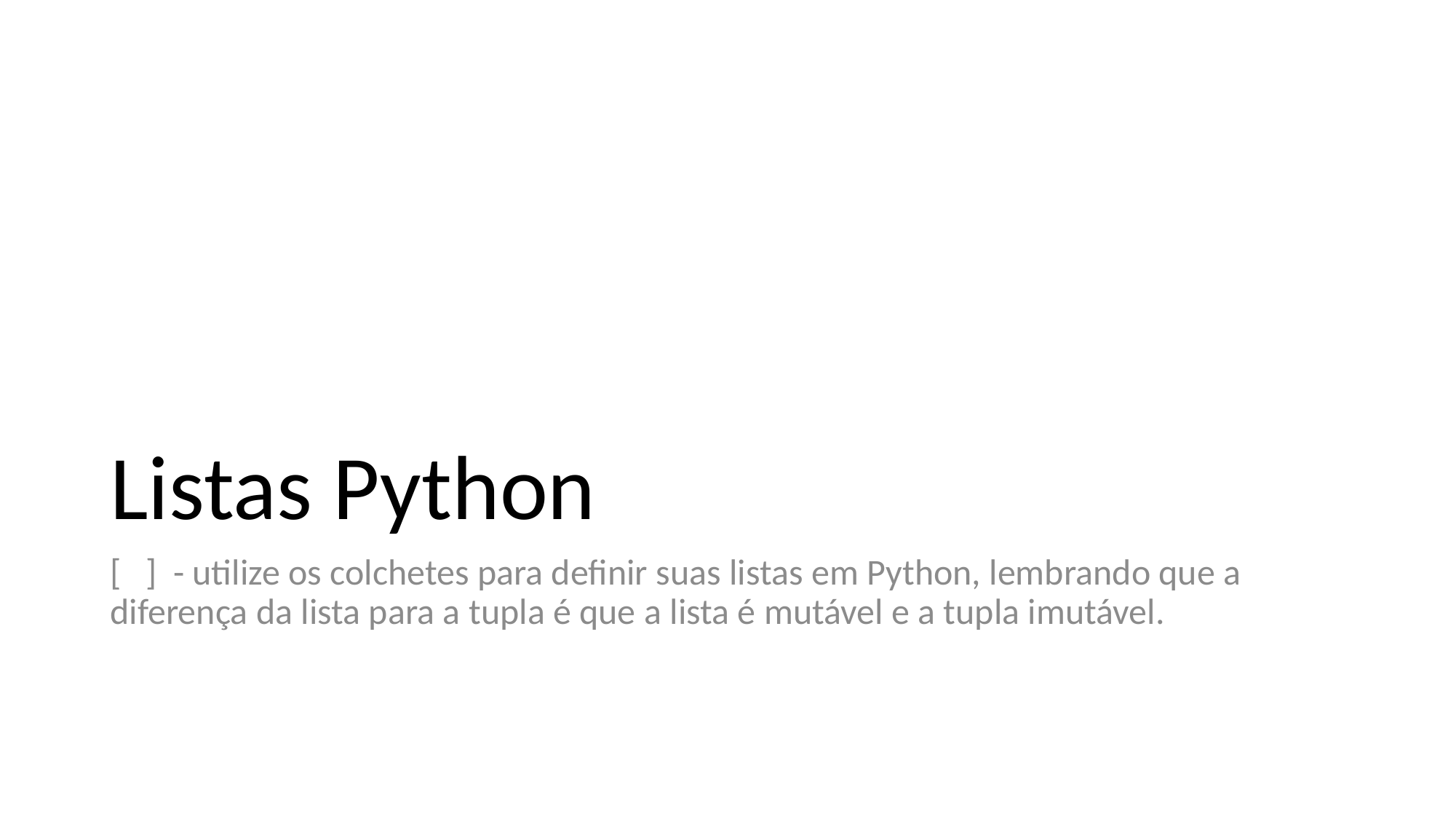

# Listas Python
[   ]  - utilize os colchetes para definir suas listas em Python, lembrando que a diferença da lista para a tupla é que a lista é mutável e a tupla imutável.